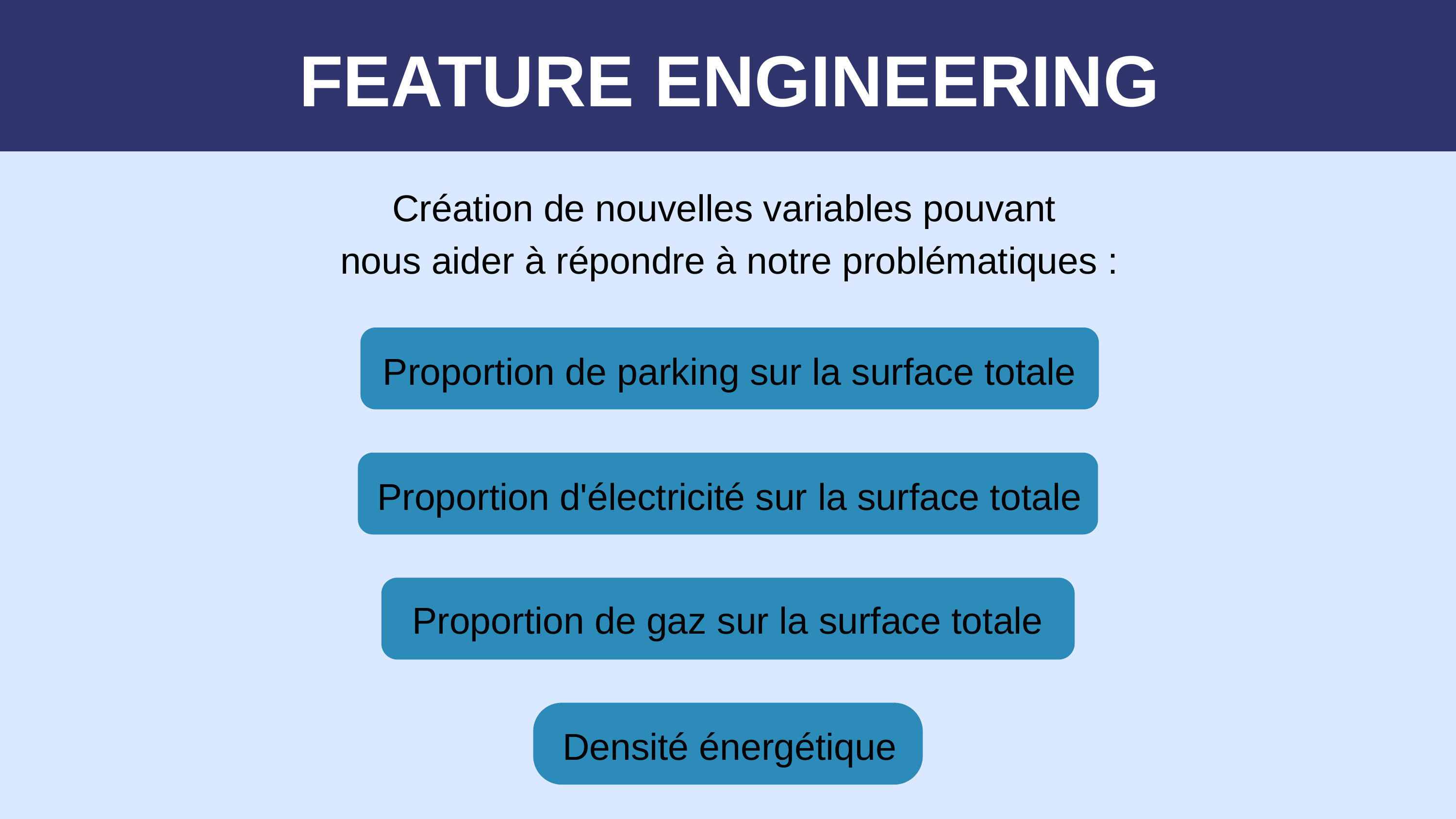

FEATURE ENGINEERING
Création de nouvelles variables pouvant
nous aider à répondre à notre problématiques :

Proportion de parking sur la surface totale

Proportion d'électricité sur la surface totale

Proportion de gaz sur la surface totale

Densité énergétique